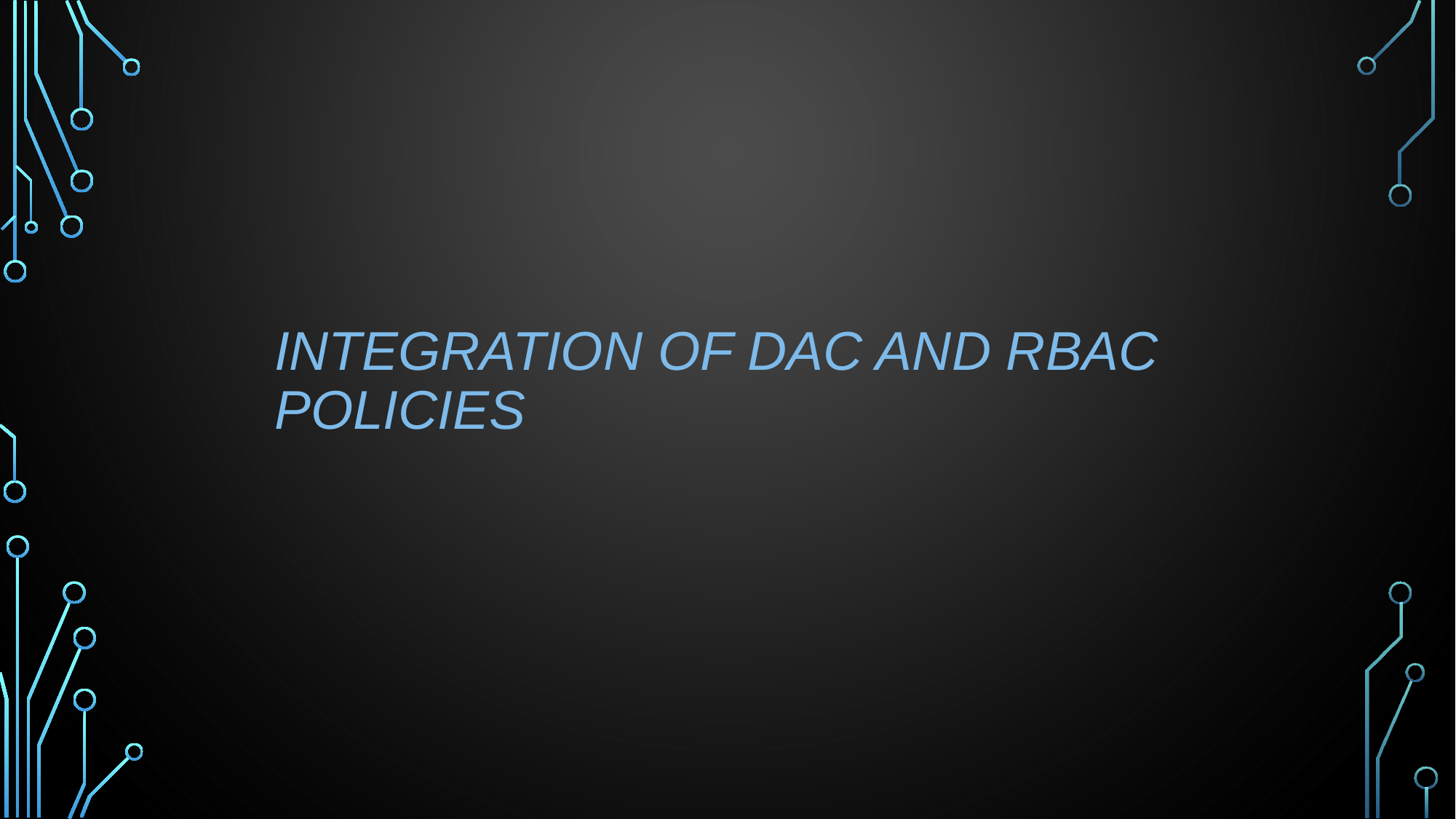

# Integration of DAC and rbac policies